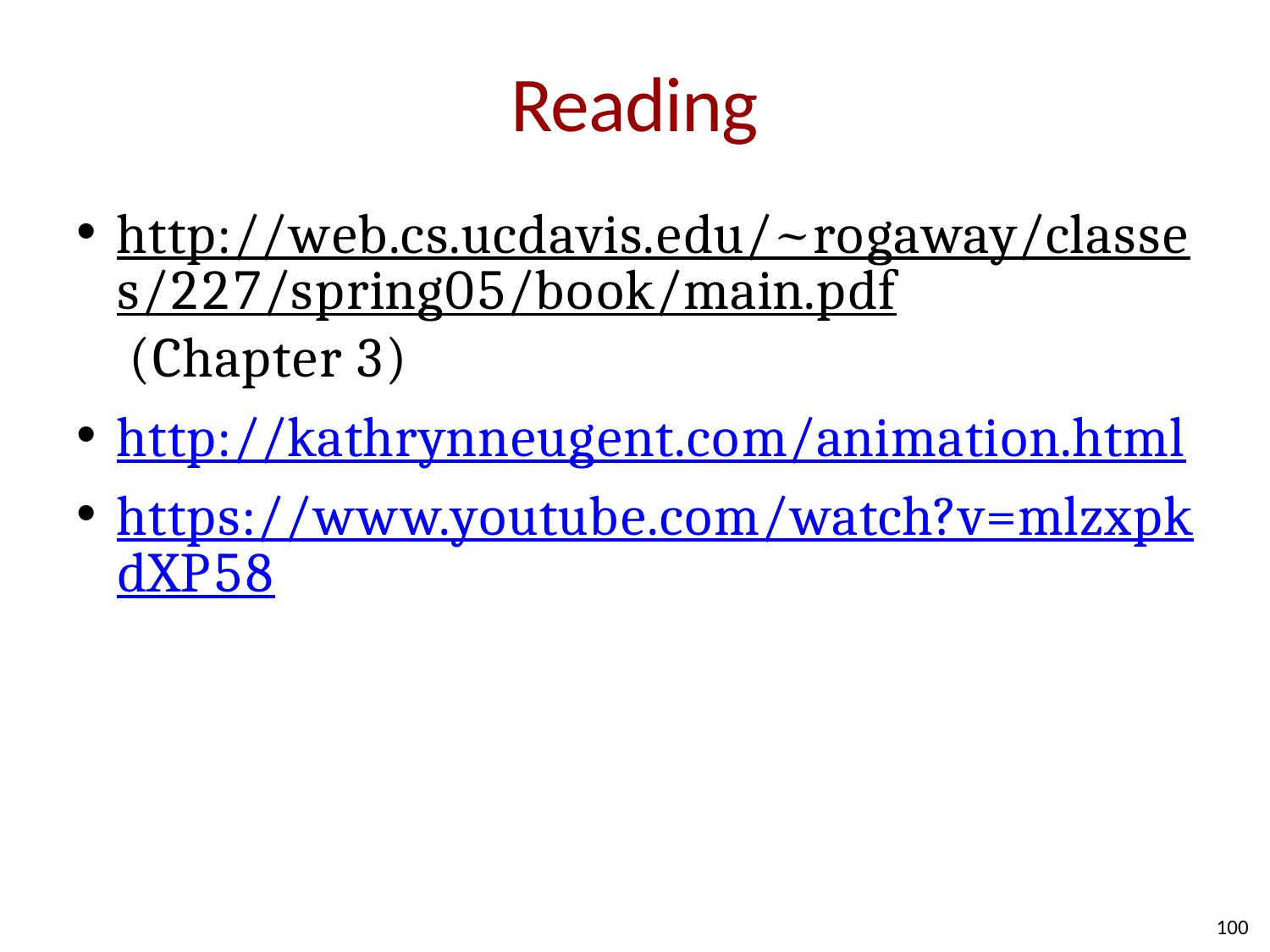

# Reading
http://web.cs.ucdavis.edu/~rogaway/classes/227/spring05/book/main.pdf (Chapter 3)
http://kathrynneugent.com/animation.html
https://www.youtube.com/watch?v=mlzxpkdXP58

100